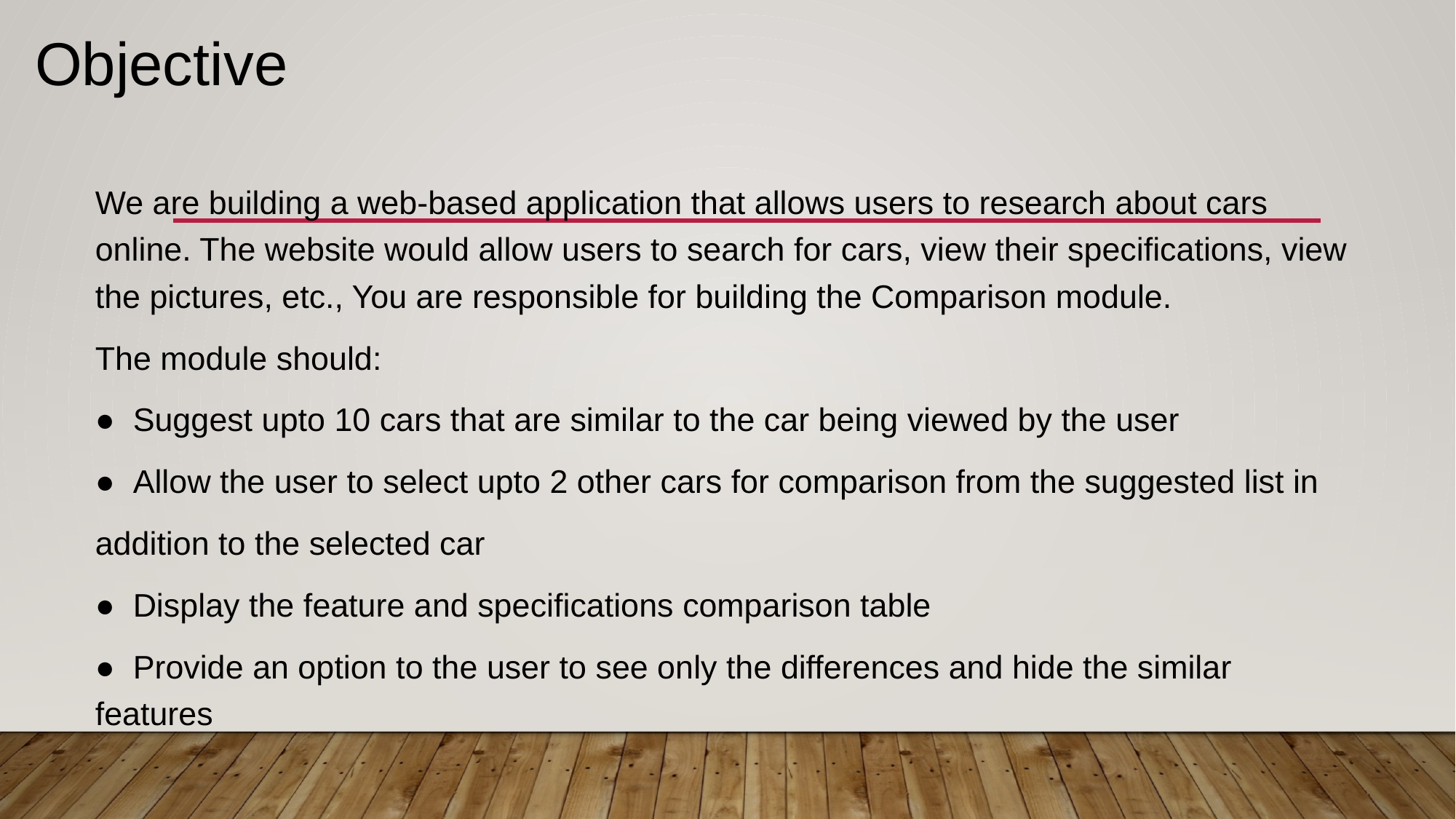

# Objective
We are building a web-based application that allows users to research about cars online. The website would allow users to search for cars, view their specifications, view the pictures, etc., You are responsible for building the Comparison module.
The module should:
●  Suggest upto 10 cars that are similar to the car being viewed by the user
●  Allow the user to select upto 2 other cars for comparison from the suggested list in
addition to the selected car
●  Display the feature and specifications comparison table
●  Provide an option to the user to see only the differences and hide the similar features